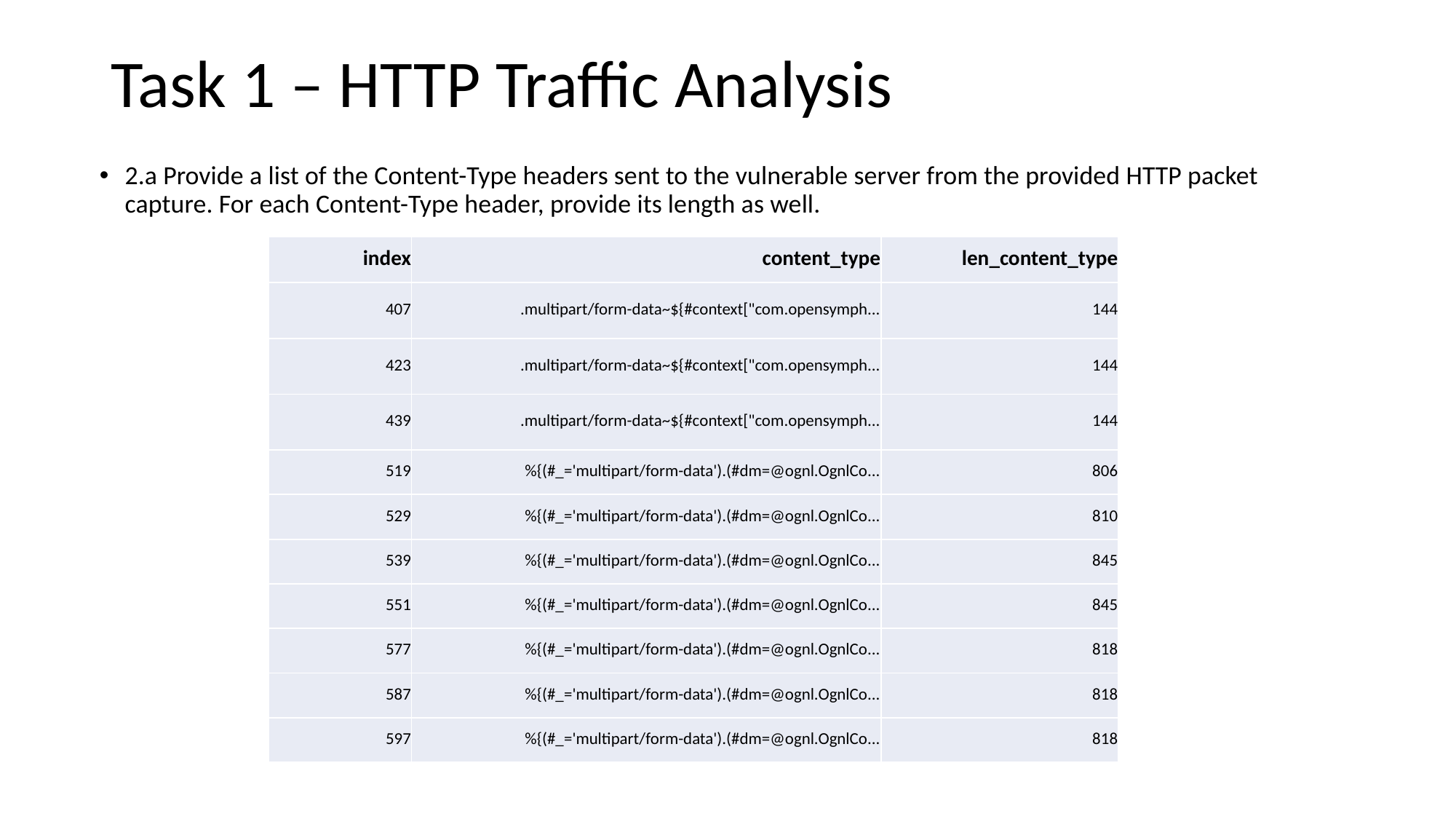

# Task 1 – HTTP Traffic Analysis
2.a Provide a list of the Content-Type headers sent to the vulnerable server from the provided HTTP packet capture. For each Content-Type header, provide its length as well.

| index | content\_type | len\_content\_type |
| --- | --- | --- |
| 407 | .multipart/form-data~${#context["com.opensymph... | 144 |
| 423 | .multipart/form-data~${#context["com.opensymph... | 144 |
| 439 | .multipart/form-data~${#context["com.opensymph... | 144 |
| 519 | %{(#\_='multipart/form-data').(#dm=@ognl.OgnlCo... | 806 |
| 529 | %{(#\_='multipart/form-data').(#dm=@ognl.OgnlCo... | 810 |
| 539 | %{(#\_='multipart/form-data').(#dm=@ognl.OgnlCo... | 845 |
| 551 | %{(#\_='multipart/form-data').(#dm=@ognl.OgnlCo... | 845 |
| 577 | %{(#\_='multipart/form-data').(#dm=@ognl.OgnlCo... | 818 |
| 587 | %{(#\_='multipart/form-data').(#dm=@ognl.OgnlCo... | 818 |
| 597 | %{(#\_='multipart/form-data').(#dm=@ognl.OgnlCo... | 818 |